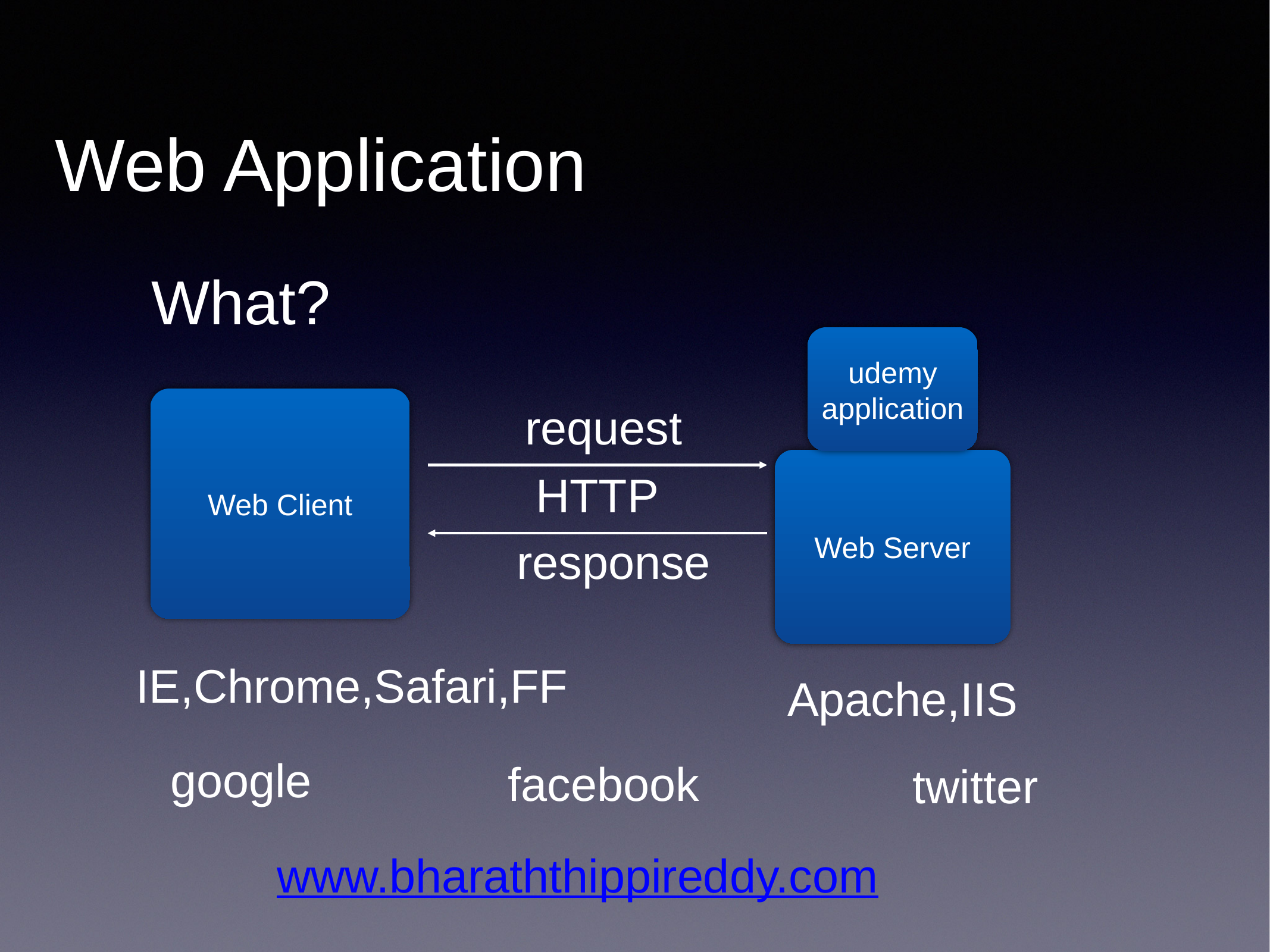

Web Application
What?
udemy
application
Web Client
request
Web Server
HTTP

response

IE,Chrome,Safari,FF
Apache,IIS
google
facebook
twitter
www.bharaththippireddy.com